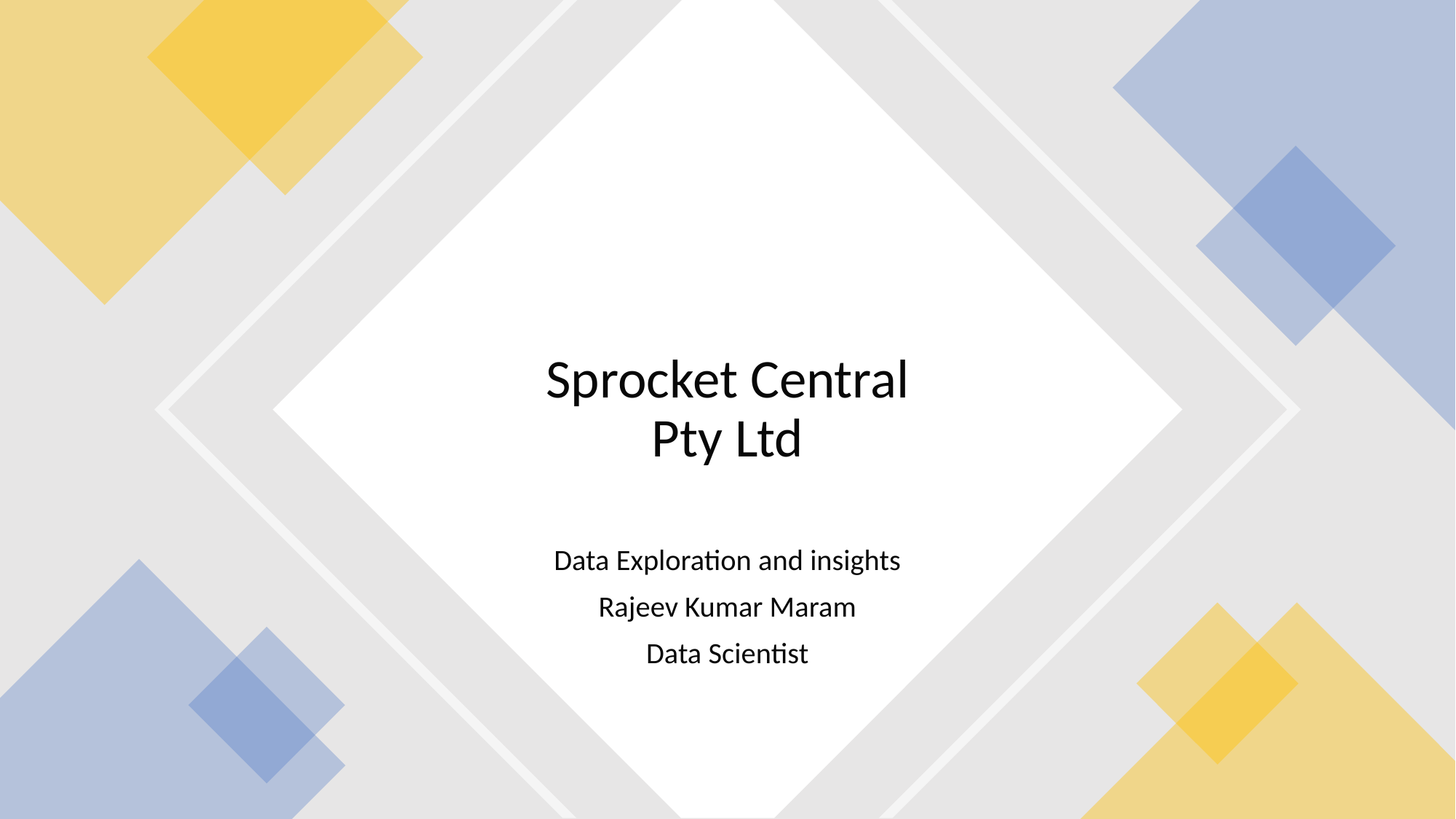

# Sprocket Central Pty Ltd
Data Exploration and insights
Rajeev Kumar Maram
Data Scientist